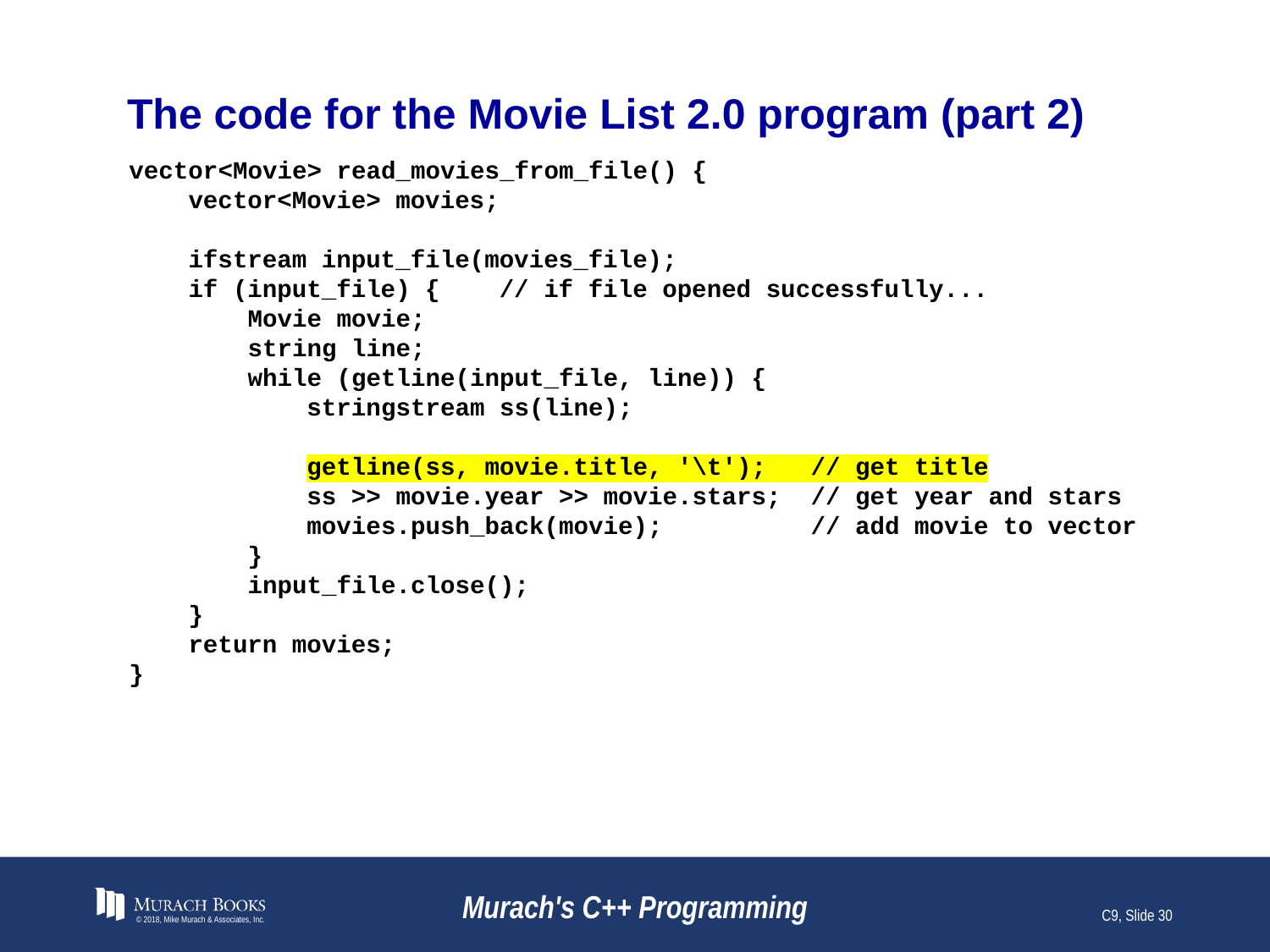

# The code for the Movie List 2.0 program (part 2)
vector<Movie> read_movies_from_file() {
    vector<Movie> movies;

    ifstream input_file(movies_file);
    if (input_file) {    // if file opened successfully...
        Movie movie;
        string line;
        while (getline(input_file, line)) {
            stringstream ss(line);

            getline(ss, movie.title, '\t');   // get title
            ss >> movie.year >> movie.stars;  // get year and stars
            movies.push_back(movie);          // add movie to vector
        }
        input_file.close();
    }
    return movies;
}

© 2018, Mike Murach & Associates, Inc.
Murach's C++ Programming

C9, Slide 30